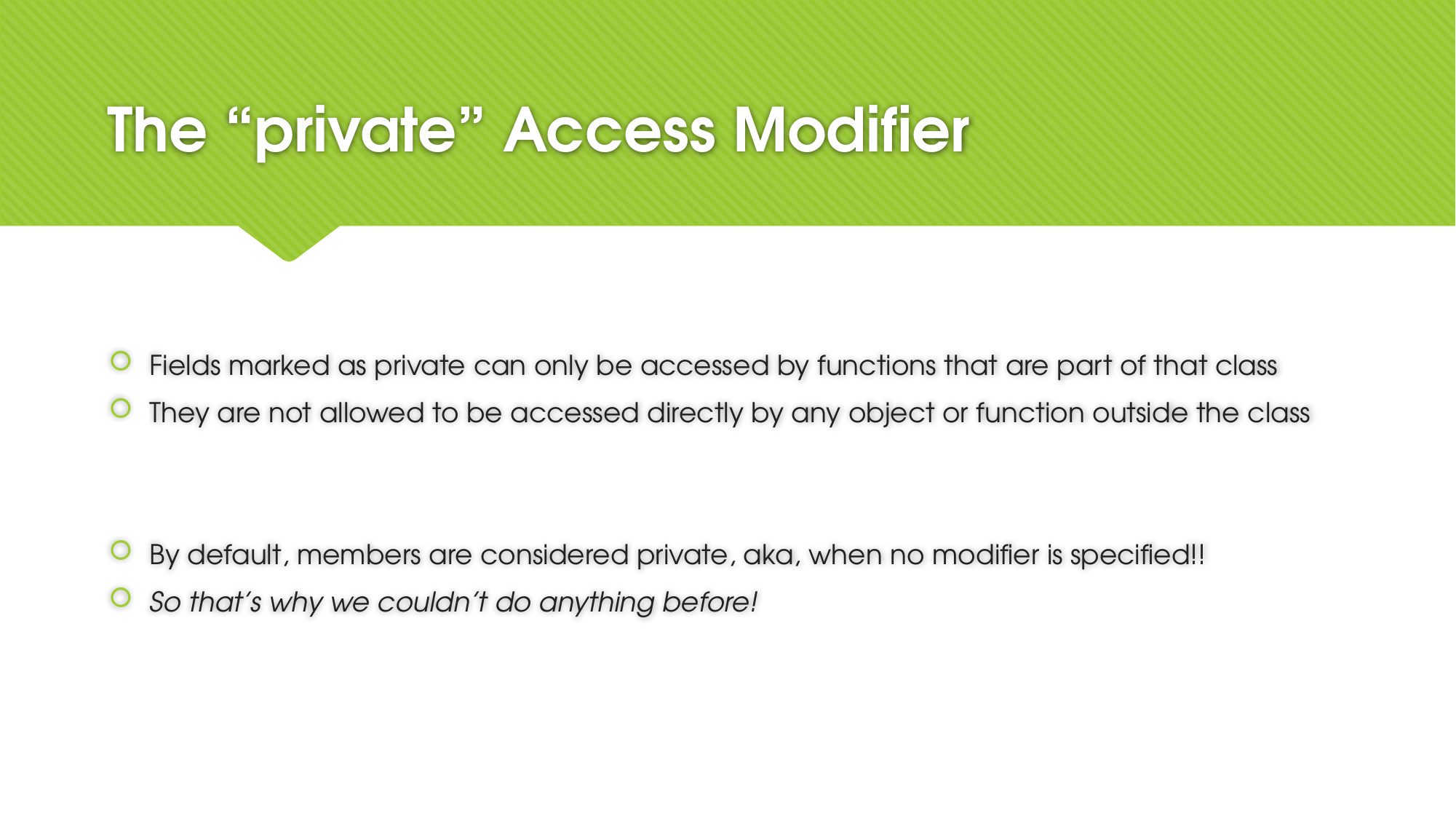

# The “private” Access Modifier
Fields marked as private can only be accessed by functions that are part of that class
They are not allowed to be accessed directly by any object or function outside the class

By default, members are considered private, aka, when no modifier is specified!!
So that’s why we couldn’t do anything before!